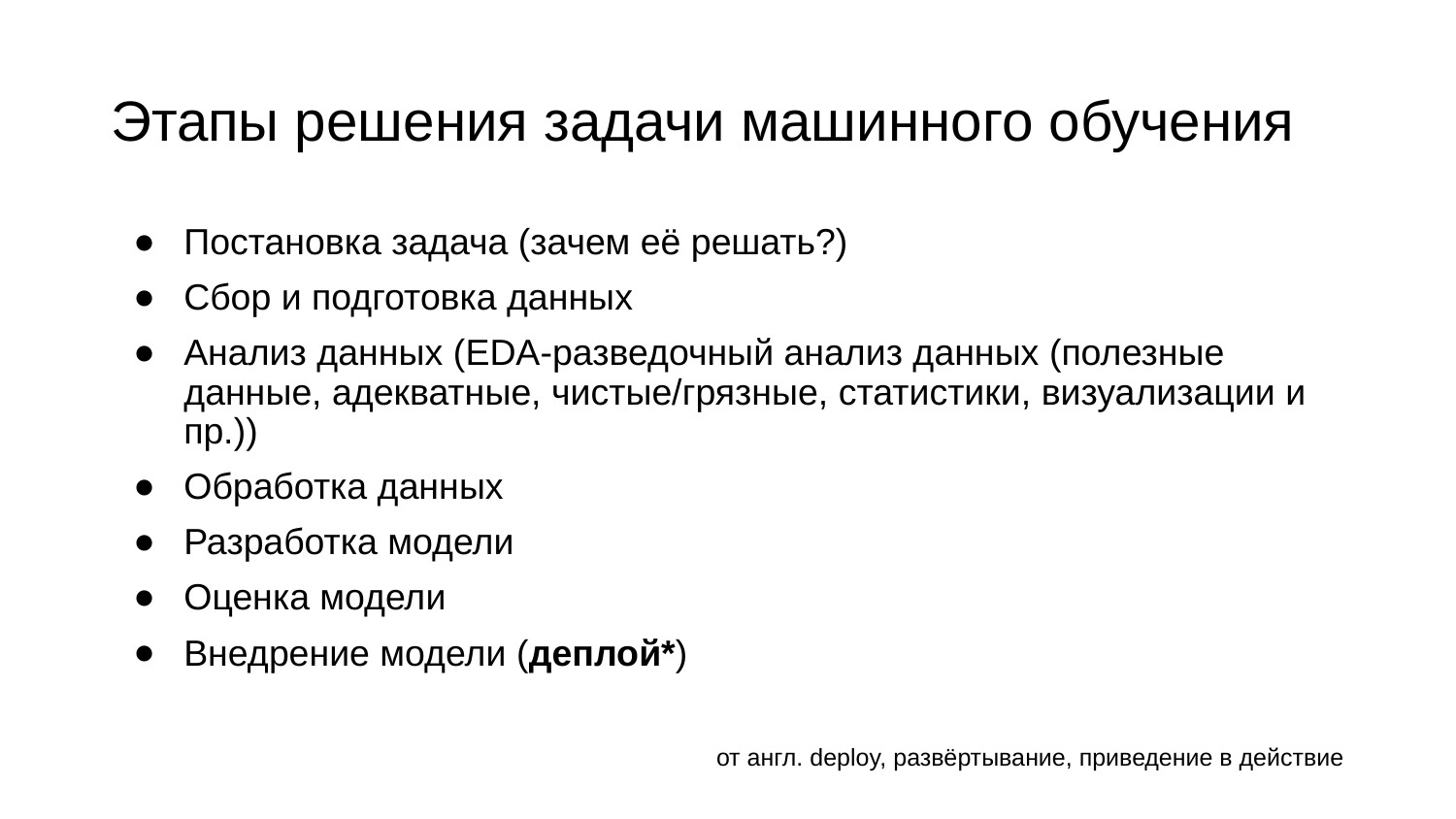

# Этапы решения задачи машинного обучения
Постановка задача (зачем её решать?)
Сбор и подготовка данных
Анализ данных (EDA-разведочный анализ данных (полезные данные, адекватные, чистые/грязные, статистики, визуализации и пр.))
Обработка данных
Разработка модели
Оценка модели
Внедрение модели (деплой*)

от англ. deploy, развёртывание, приведение в действие